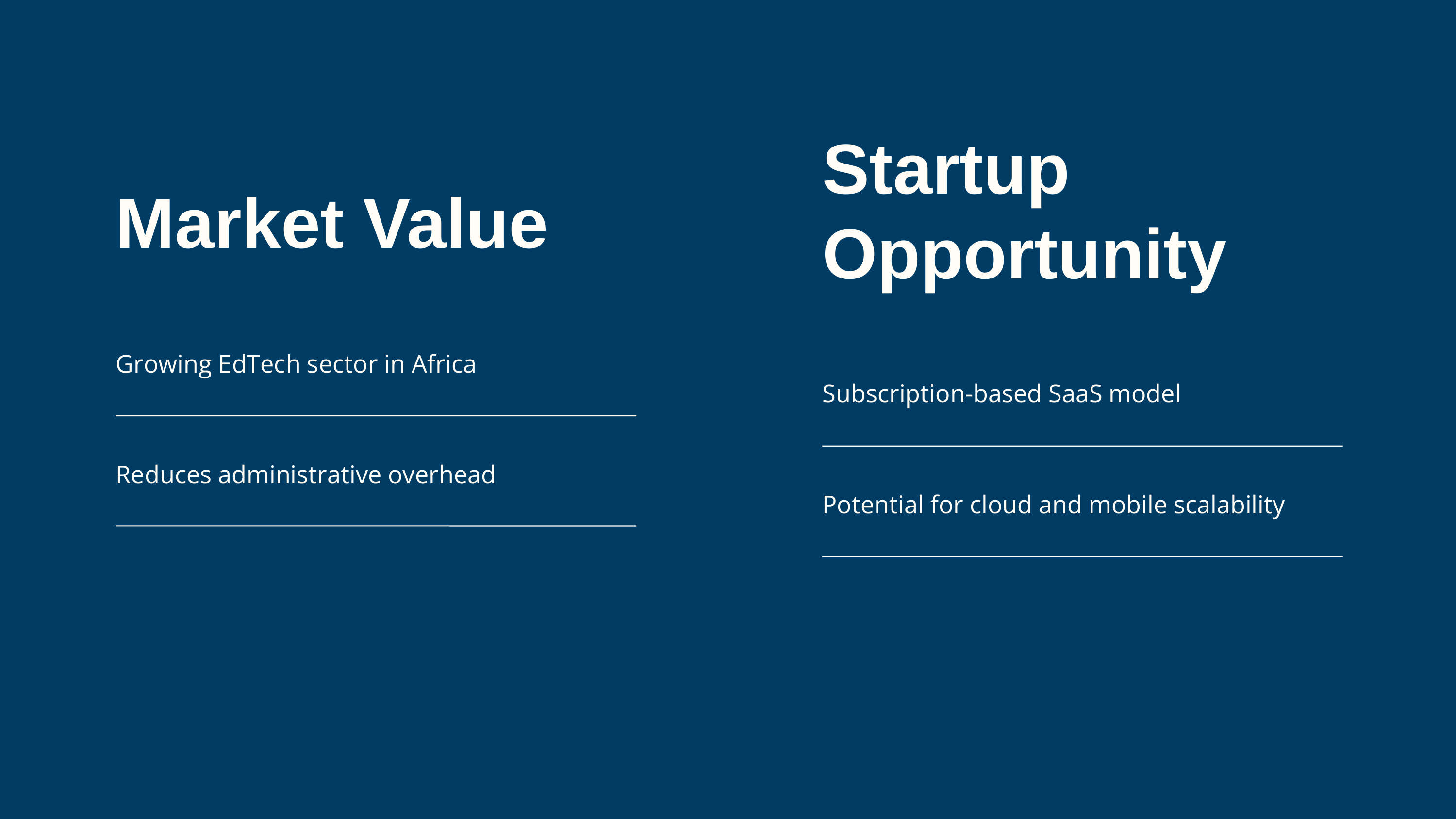

Startup Opportunity
Subscription-based SaaS model

Potential for cloud and mobile scalability

Market Value
Growing EdTech sector in Africa

Reduces administrative overhead